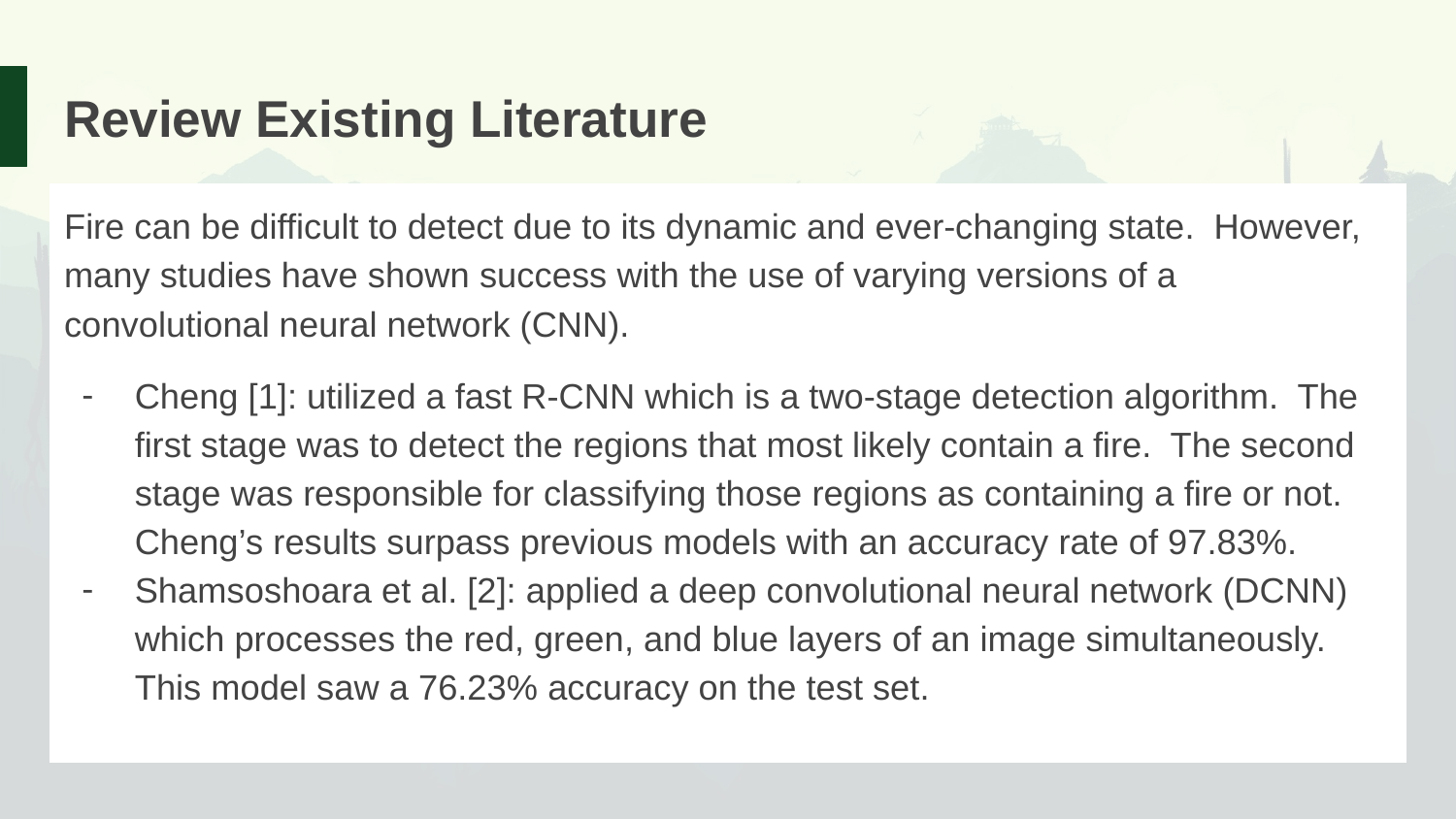

# Review Existing Literature
Fire can be difficult to detect due to its dynamic and ever-changing state.  However, many studies have shown success with the use of varying versions of a convolutional neural network (CNN).
Cheng [1]: utilized a fast R-CNN which is a two-stage detection algorithm.  The first stage was to detect the regions that most likely contain a fire.  The second stage was responsible for classifying those regions as containing a fire or not.  Cheng’s results surpass previous models with an accuracy rate of 97.83%.
Shamsoshoara et al. [2]: applied a deep convolutional neural network (DCNN) which processes the red, green, and blue layers of an image simultaneously.  This model saw a 76.23% accuracy on the test set.